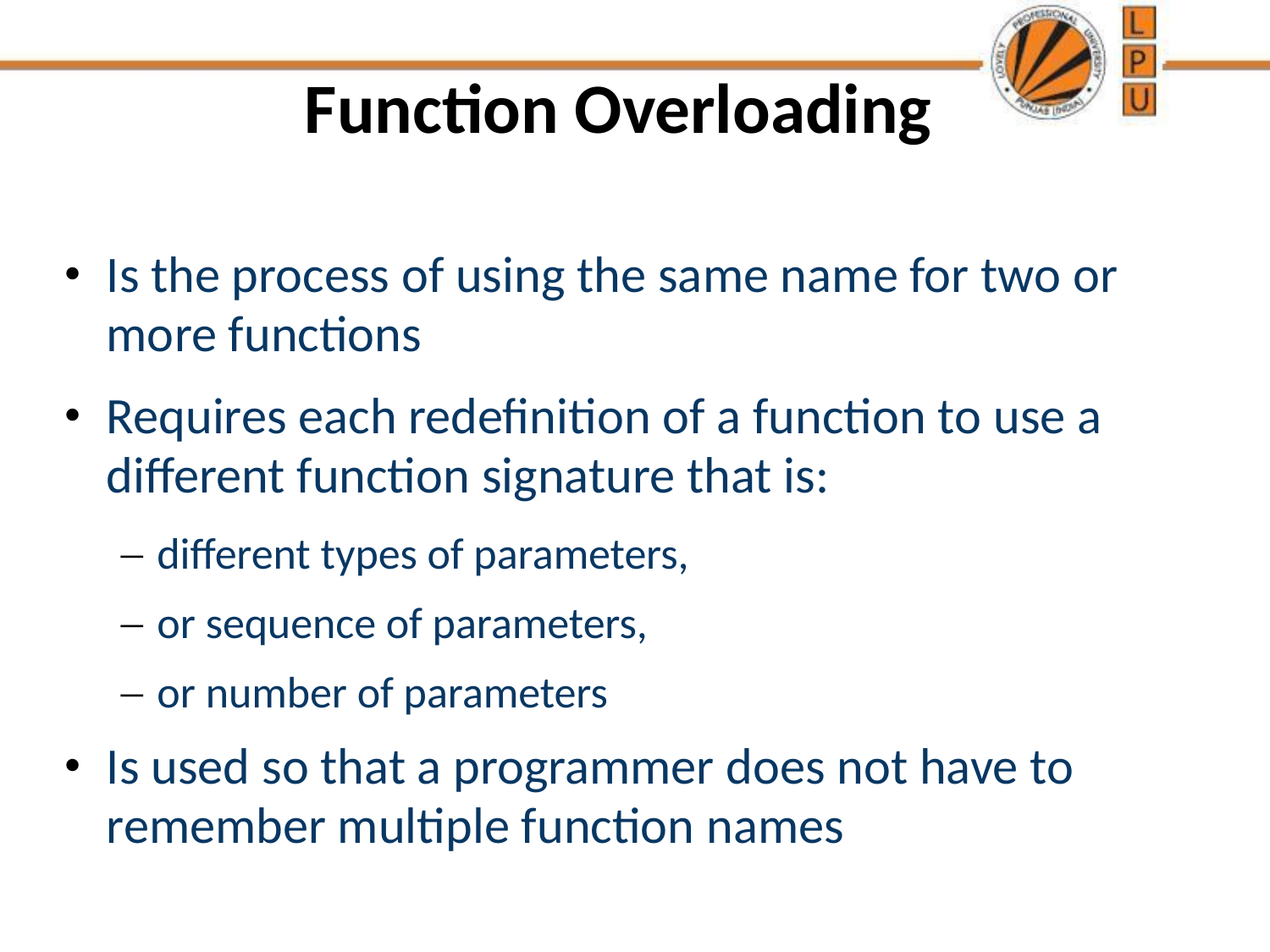

# Function Overloading
Is the process of using the same name for two or more functions
Requires each redefinition of a function to use a different function signature that is:
different types of parameters,
or sequence of parameters,
or number of parameters
Is used so that a programmer does not have to remember multiple function names